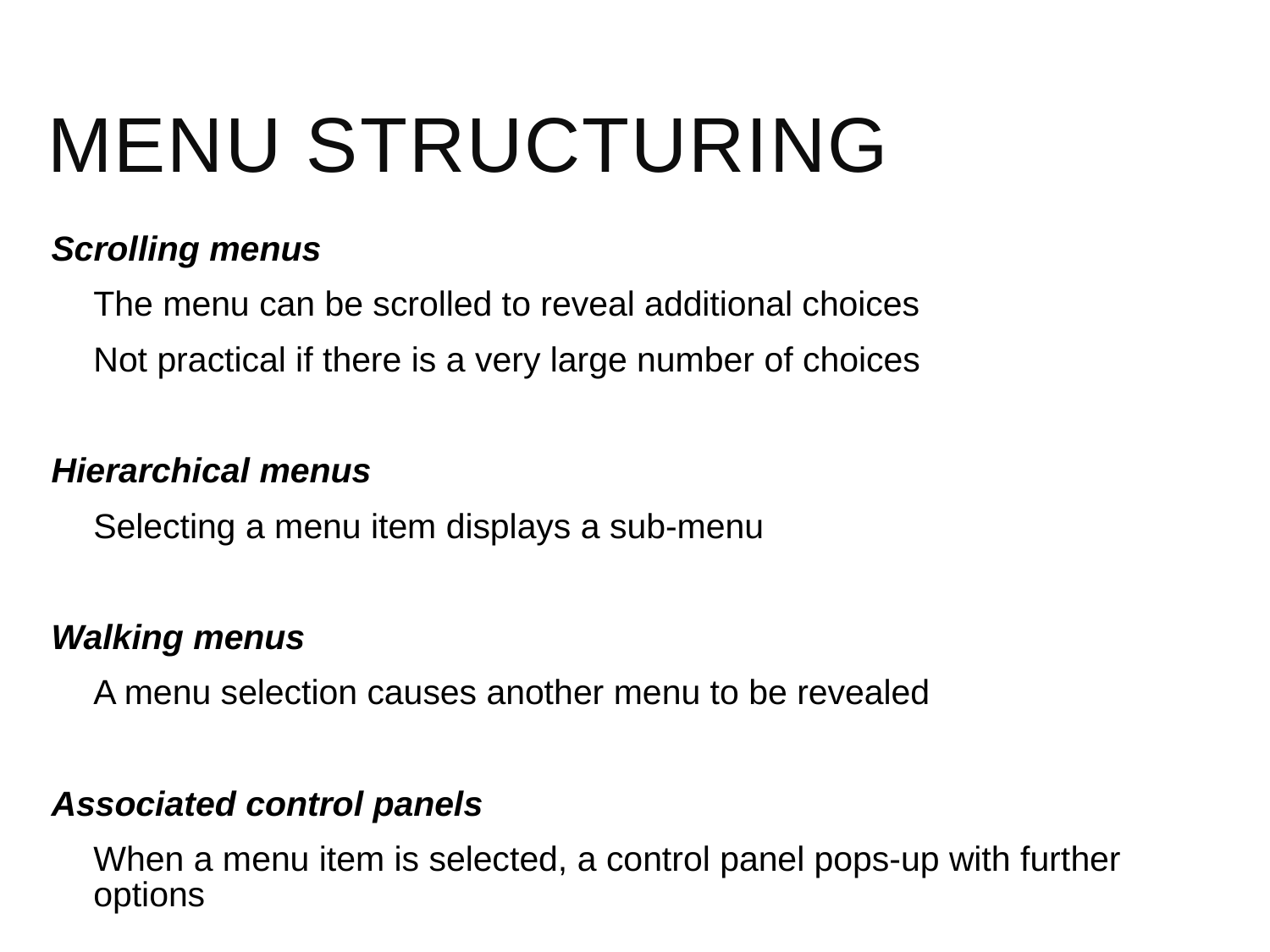

# Menu Structuring
Scrolling menus
The menu can be scrolled to reveal additional choices
Not practical if there is a very large number of choices

Hierarchical menus
Selecting a menu item displays a sub-menu

Walking menus
A menu selection causes another menu to be revealed

Associated control panels
When a menu item is selected, a control panel pops-up with further options